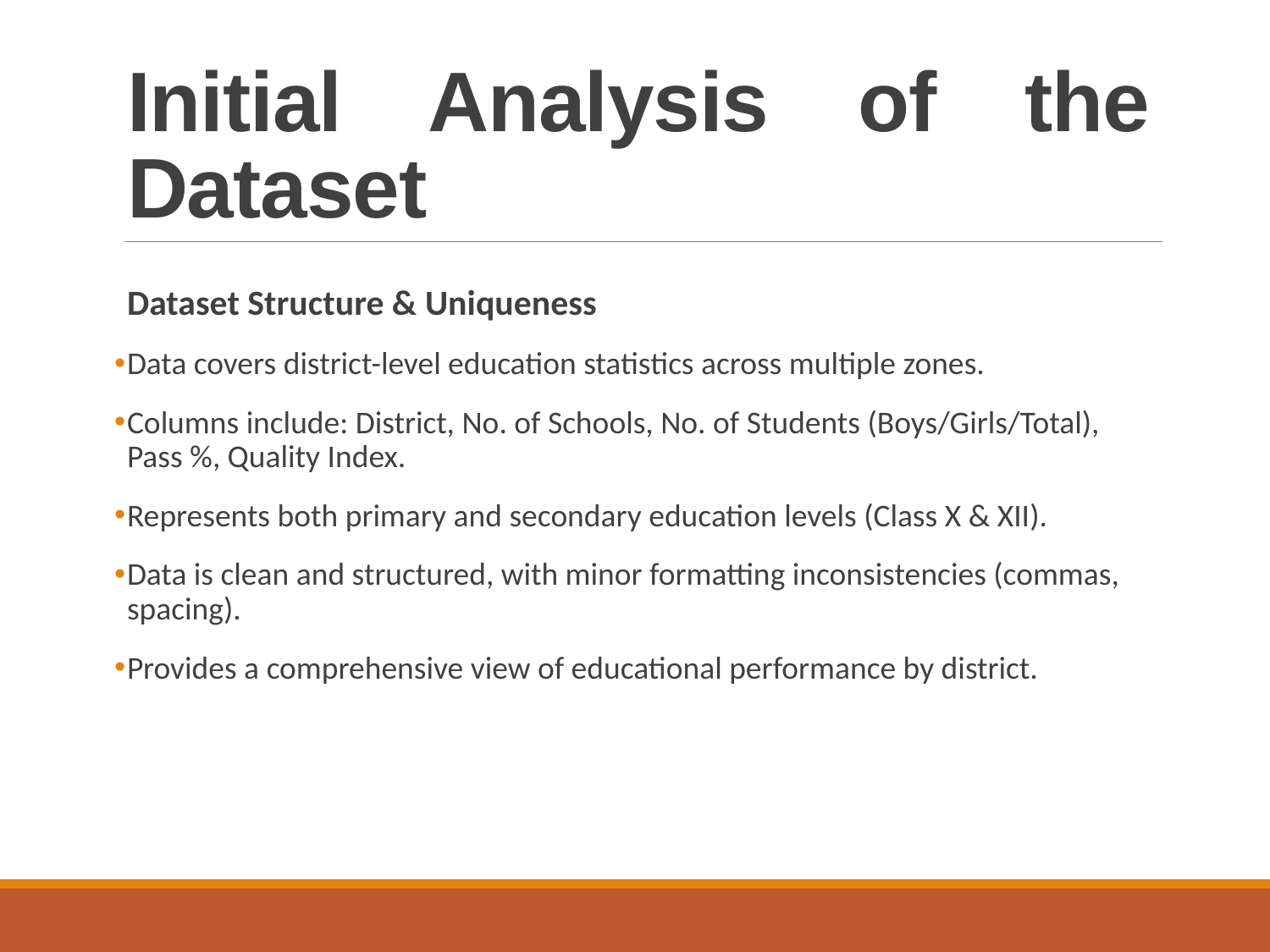

# Initial Analysis of the Dataset
Dataset Structure & Uniqueness
Data covers district-level education statistics across multiple zones.
Columns include: District, No. of Schools, No. of Students (Boys/Girls/Total), Pass %, Quality Index.
Represents both primary and secondary education levels (Class X & XII).
Data is clean and structured, with minor formatting inconsistencies (commas, spacing).
Provides a comprehensive view of educational performance by district.